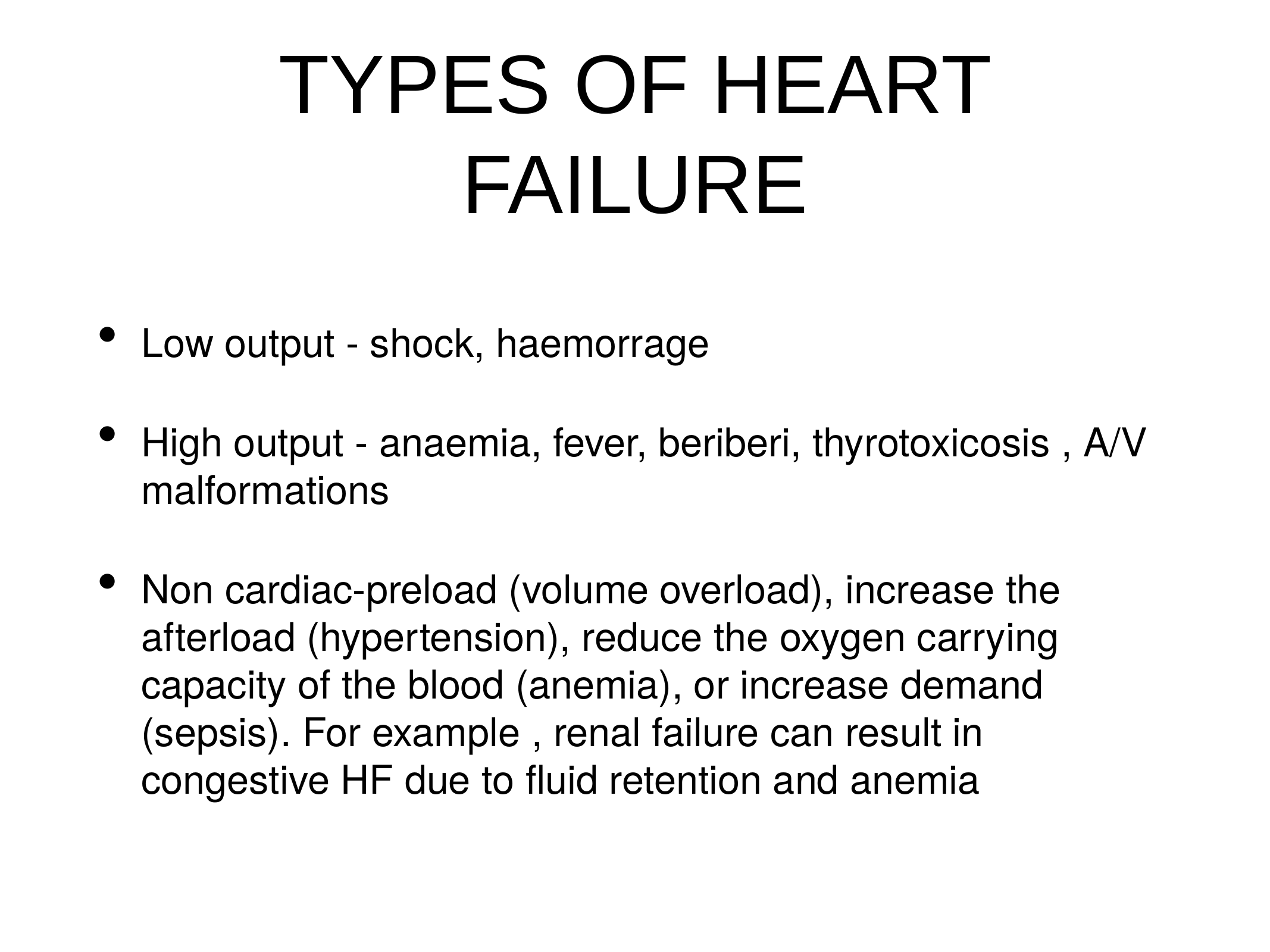

# TYPES OF HEART FAILURE
Low output - shock, haemorrage
High output - anaemia, fever, beriberi, thyrotoxicosis , A/V malformations
Non cardiac-preload (volume overload), increase the afterload (hypertension), reduce the oxygen carrying capacity of the blood (anemia), or increase demand (sepsis). For example , renal failure can result in congestive HF due to fluid retention and anemia